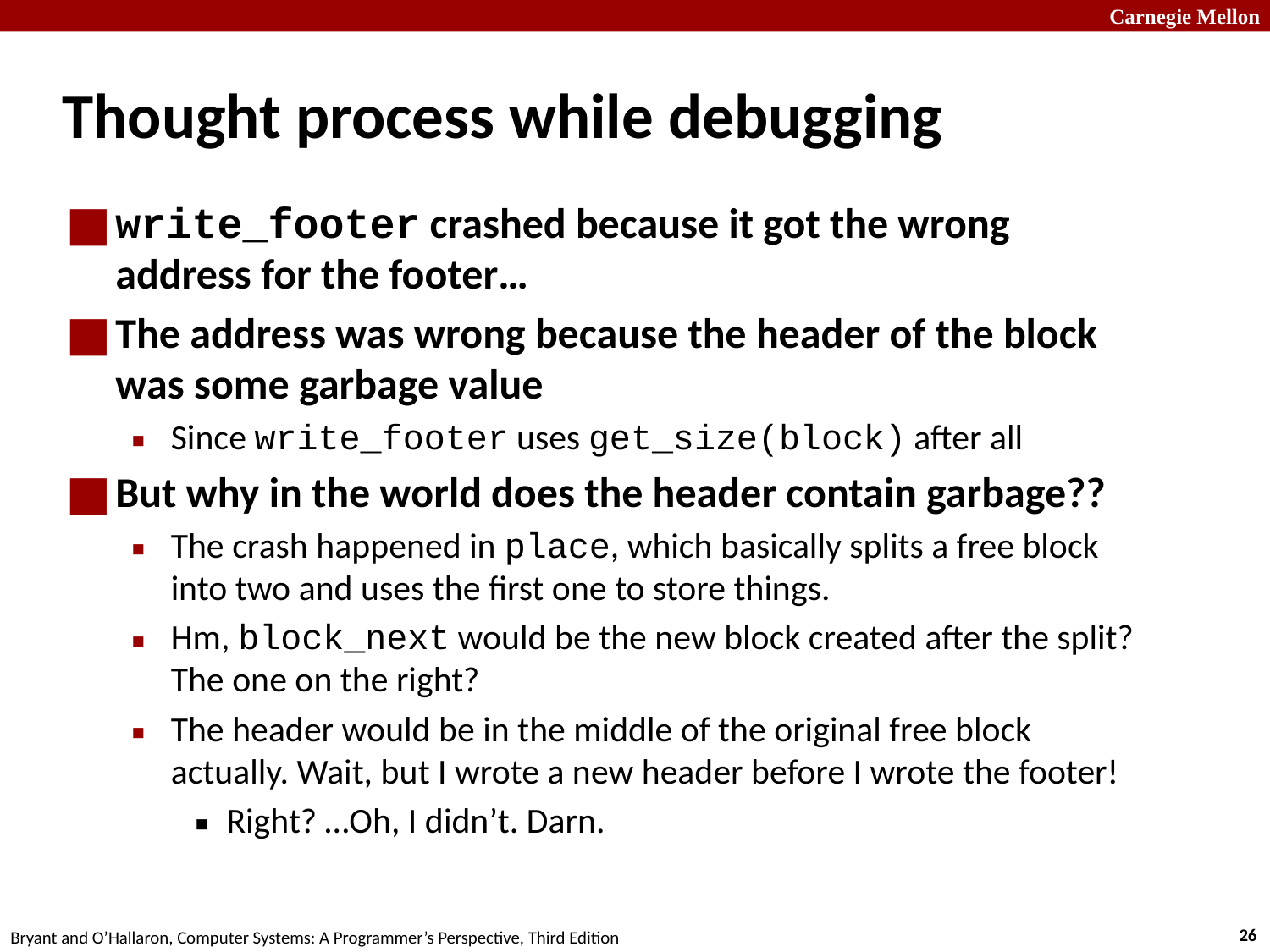

# Thought process while debugging
write_footer crashed because it got the wrong address for the footer…
The address was wrong because the header of the block was some garbage value
Since write_footer uses get_size(block) after all
But why in the world does the header contain garbage??
The crash happened in place, which basically splits a free block into two and uses the first one to store things.
Hm, block_next would be the new block created after the split? The one on the right?
The header would be in the middle of the original free block actually. Wait, but I wrote a new header before I wrote the footer!
Right? …Oh, I didn’t. Darn.